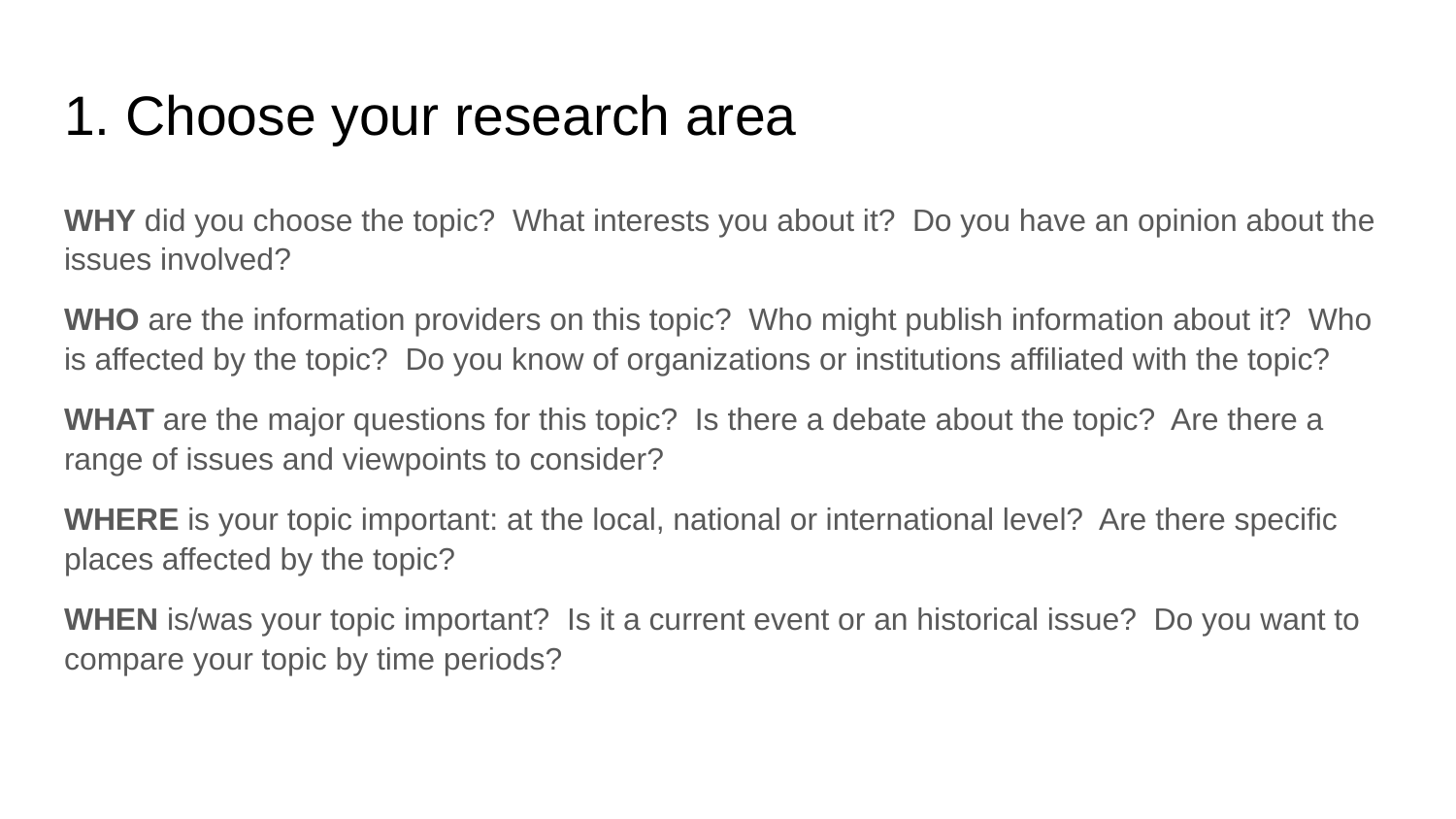

# 1. Choose your research area
WHY did you choose the topic?  What interests you about it?  Do you have an opinion about the issues involved?
WHO are the information providers on this topic?  Who might publish information about it?  Who is affected by the topic?  Do you know of organizations or institutions affiliated with the topic?
WHAT are the major questions for this topic?  Is there a debate about the topic?  Are there a range of issues and viewpoints to consider?
WHERE is your topic important: at the local, national or international level?  Are there specific places affected by the topic?
WHEN is/was your topic important?  Is it a current event or an historical issue?  Do you want to compare your topic by time periods?